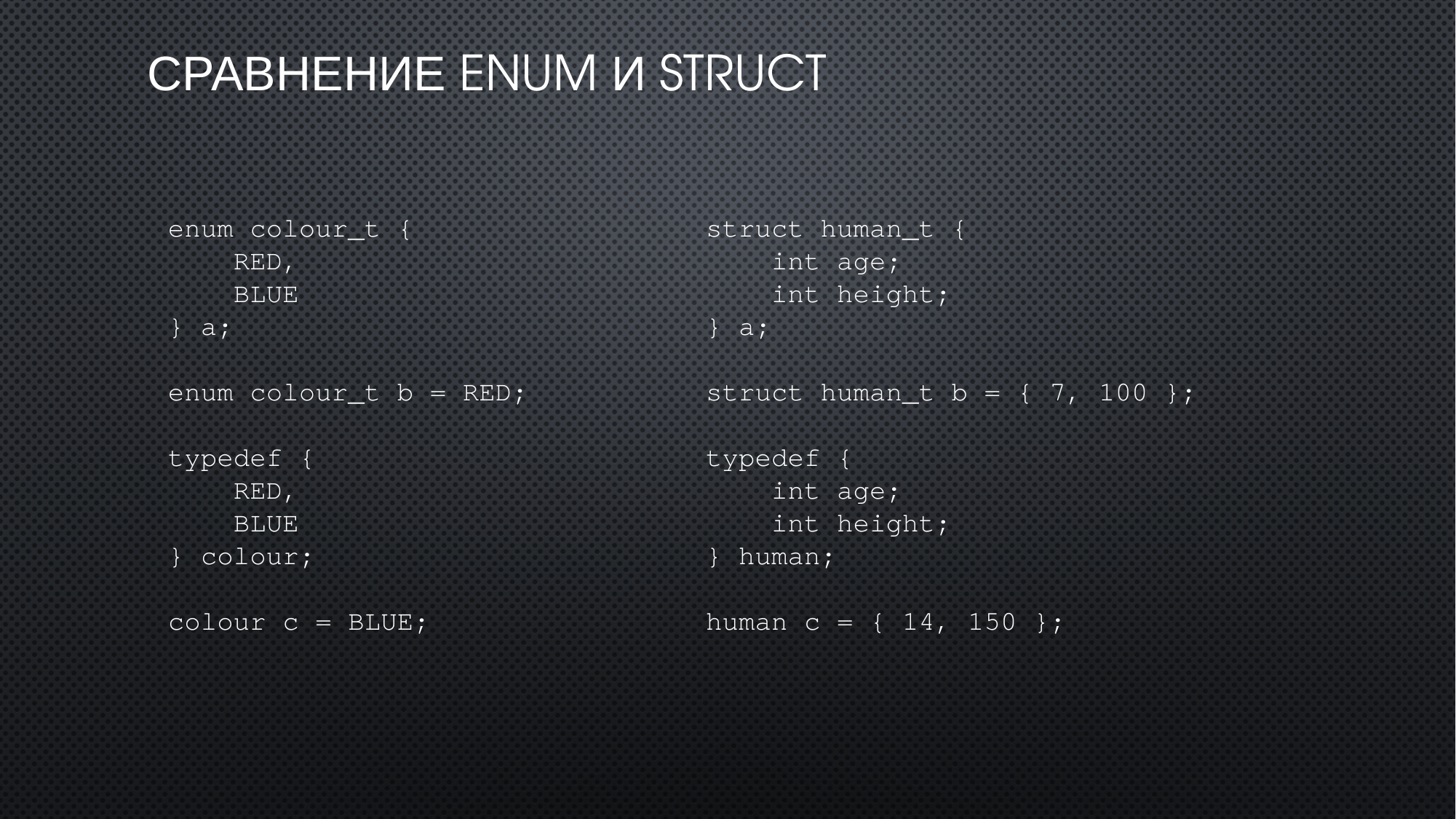

# Сравнение enum и struct
struct human_t {
    int age;
    int height;
} a;

struct human_t b = { 7, 100 };

typedef {
    int age;
    int height;
} human;

human c = { 14, 150 };
enum colour_t {
    RED,
    BLUE
} a;

enum colour_t b = RED;

typedef {
    RED,
    BLUE
} colour;

colour c = BLUE;